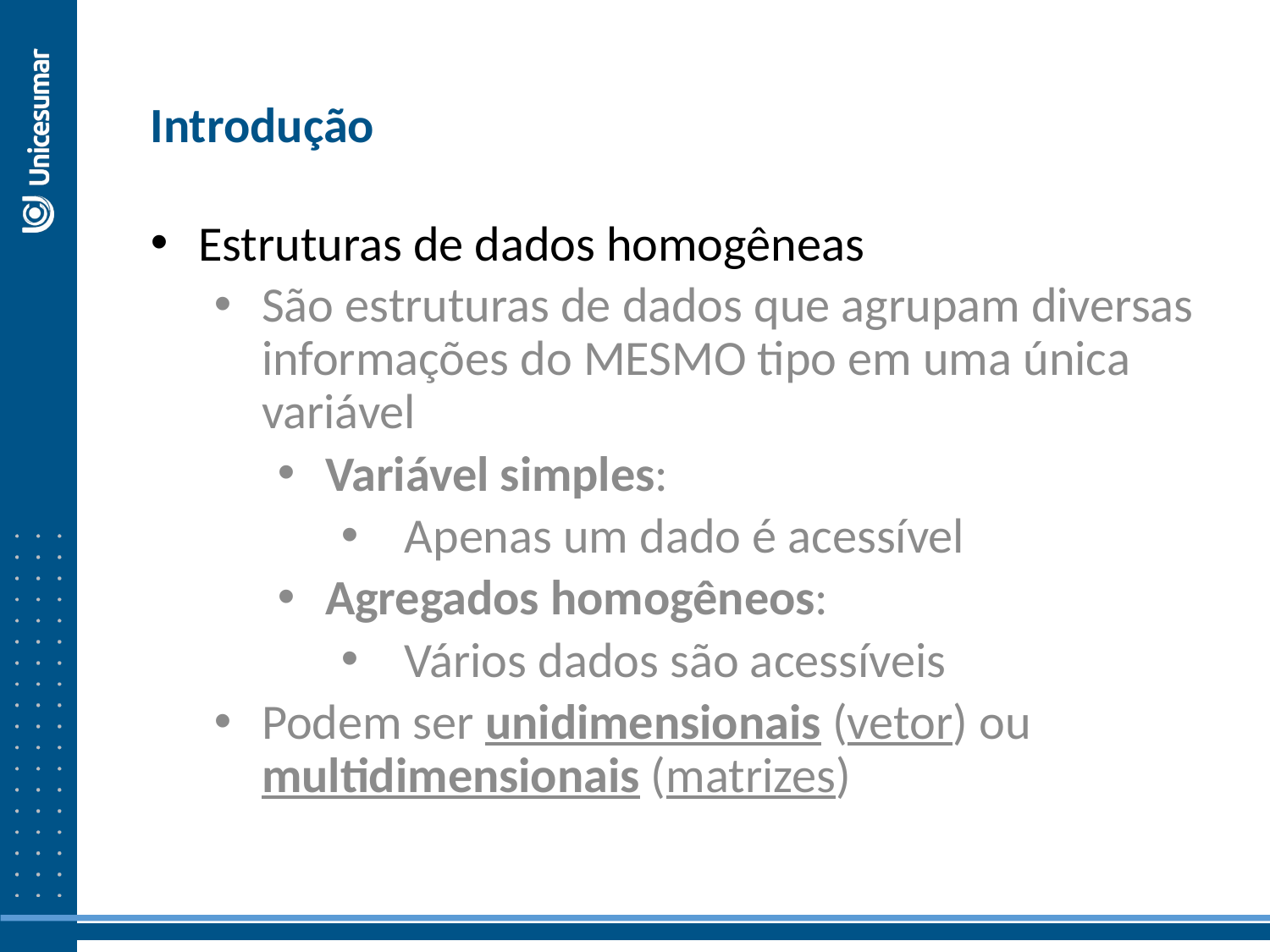

Introdução
Estruturas de dados homogêneas
São estruturas de dados que agrupam diversas informações do MESMO tipo em uma única variável
Variável simples:
Apenas um dado é acessível
Agregados homogêneos:
Vários dados são acessíveis
Podem ser unidimensionais (vetor) ou multidimensionais (matrizes)